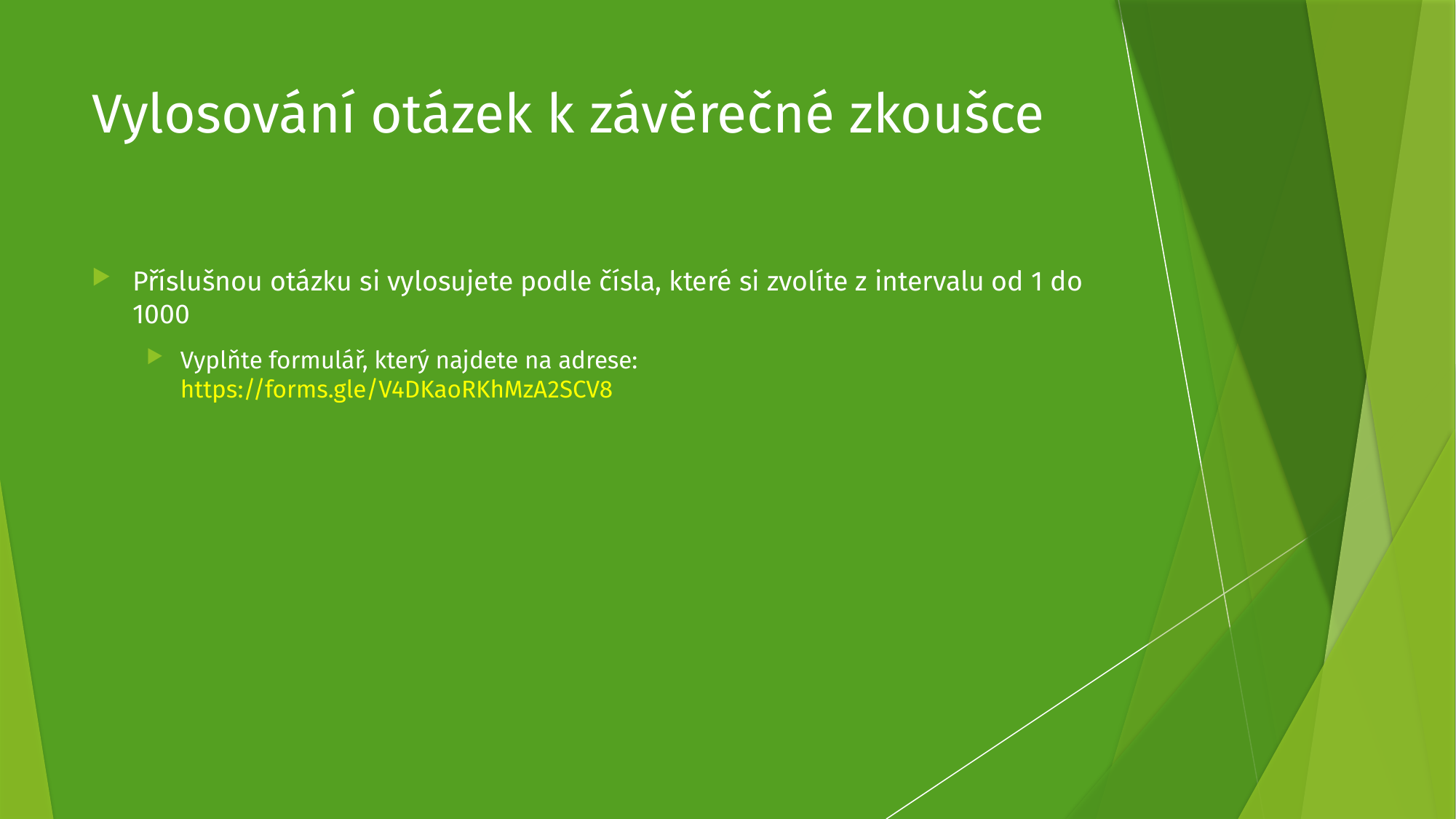

# Vylosování otázek k závěrečné zkoušce
Příslušnou otázku si vylosujete podle čísla, které si zvolíte z intervalu od 1 do 1000
Vyplňte formulář, který najdete na adrese:
https://forms.gle/V4DKaoRKhMzA2SCV8